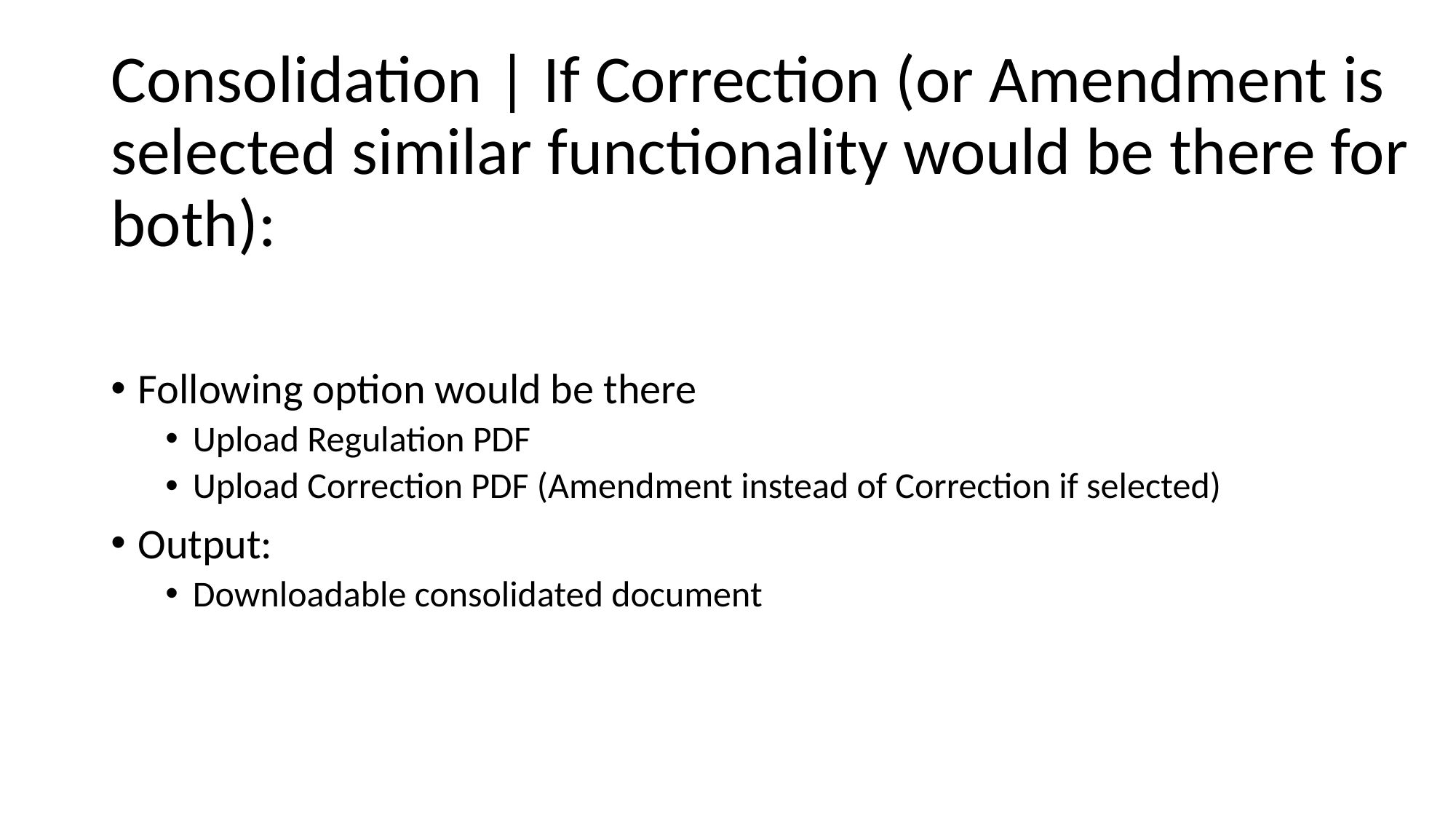

# Consolidation | If Correction (or Amendment is selected similar functionality would be there for both):
Following option would be there
Upload Regulation PDF
Upload Correction PDF (Amendment instead of Correction if selected)
Output:
Downloadable consolidated document